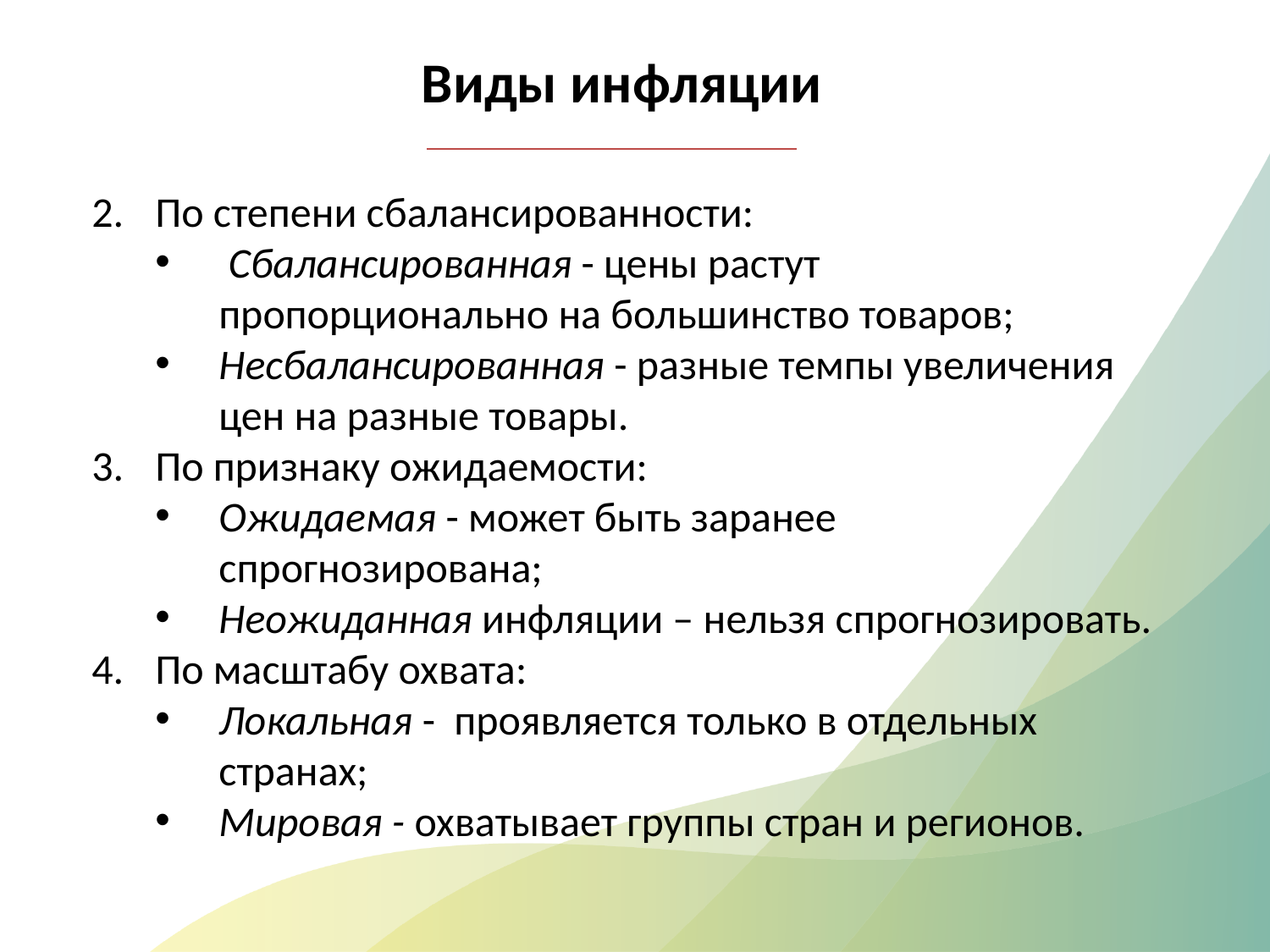

Виды инфляции
По степени сбалансированности:
 Сбалансированная - цены растут пропорционально на большинство товаров;
Несбалансированная - разные темпы увеличения цен на разные товары.
По признаку ожидаемости:
Ожидаемая - может быть заранее спрогнозирована;
Неожиданная инфляции – нельзя спрогнозировать.
По масштабу охвата:
Локальная -  проявляется только в отдельных странах;
Мировая - охватывает группы стран и регионов.